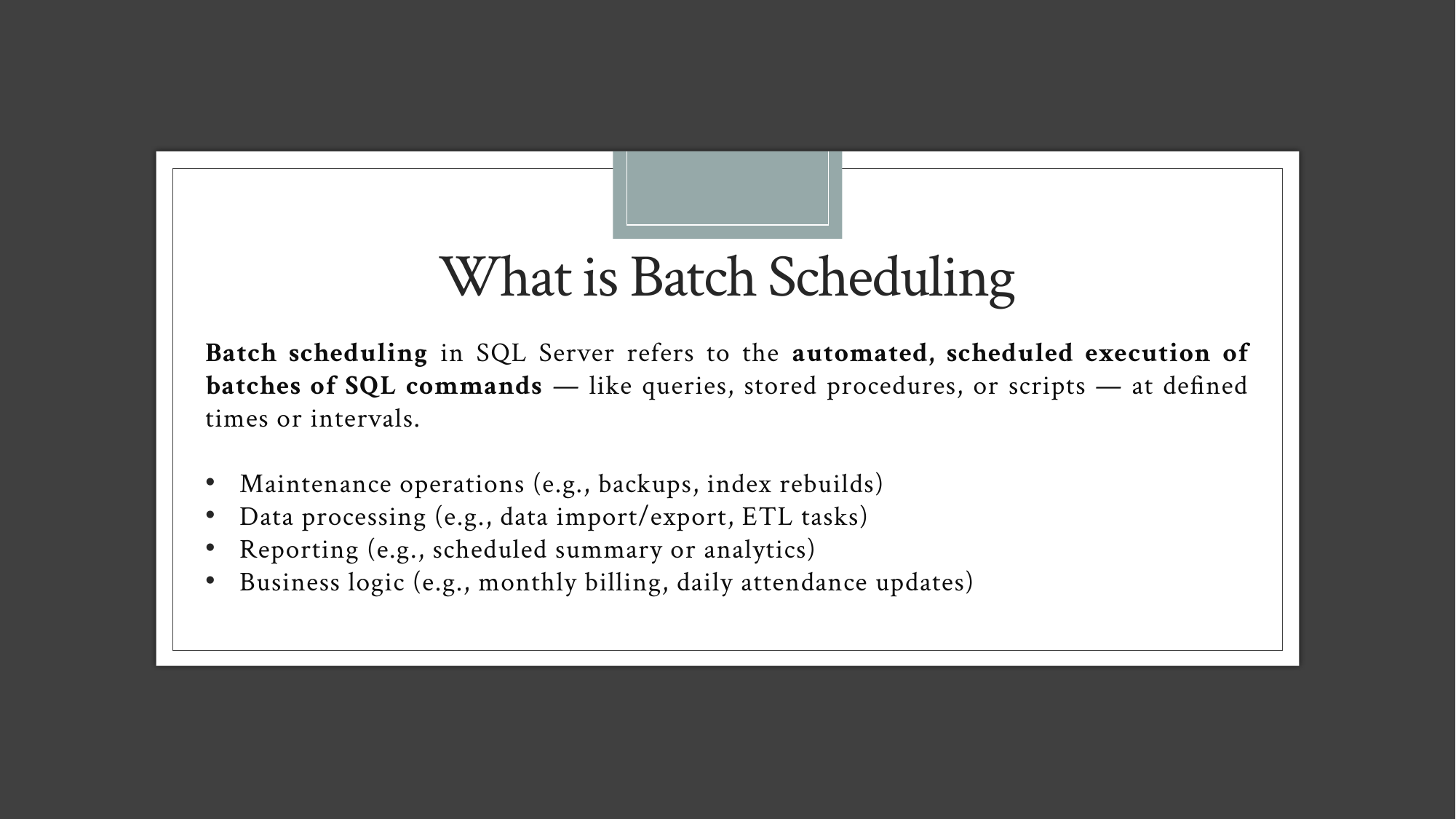

# What is Batch Scheduling
Batch scheduling in SQL Server refers to the automated, scheduled execution of batches of SQL commands — like queries, stored procedures, or scripts — at defined times or intervals.

Maintenance operations (e.g., backups, index rebuilds)
Data processing (e.g., data import/export, ETL tasks)
Reporting (e.g., scheduled summary or analytics)
Business logic (e.g., monthly billing, daily attendance updates)